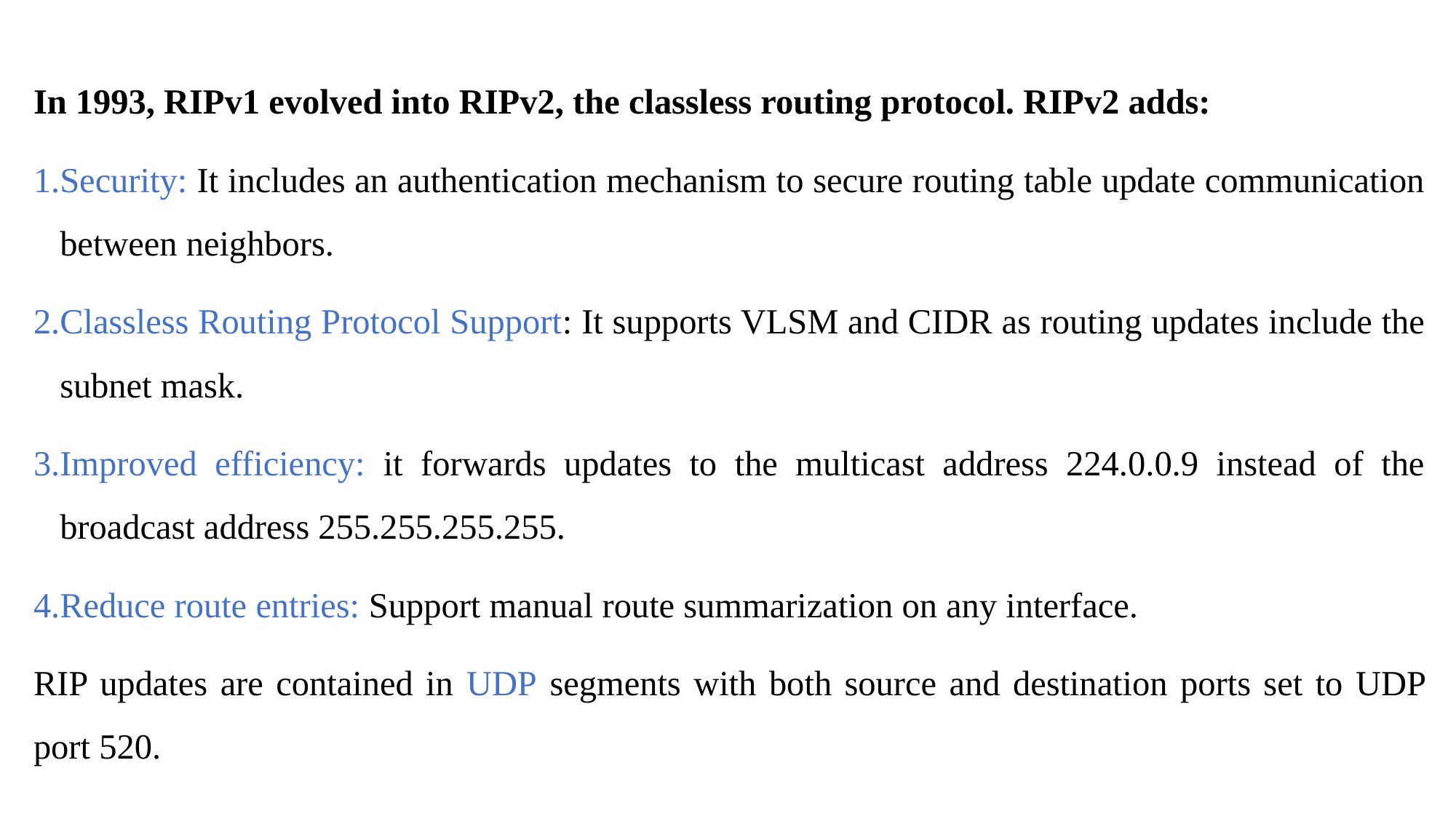

In 1993, RIPv1 evolved into RIPv2, the classless routing protocol. RIPv2 adds:
Security: It includes an authentication mechanism to secure routing table update communication between neighbors.
Classless Routing Protocol Support: It supports VLSM and CIDR as routing updates include the subnet mask.
Improved efficiency: it forwards updates to the multicast address 224.0.0.9 instead of the broadcast address 255.255.255.255.
Reduce route entries: Support manual route summarization on any interface.
RIP updates are contained in UDP segments with both source and destination ports set to UDP port 520.